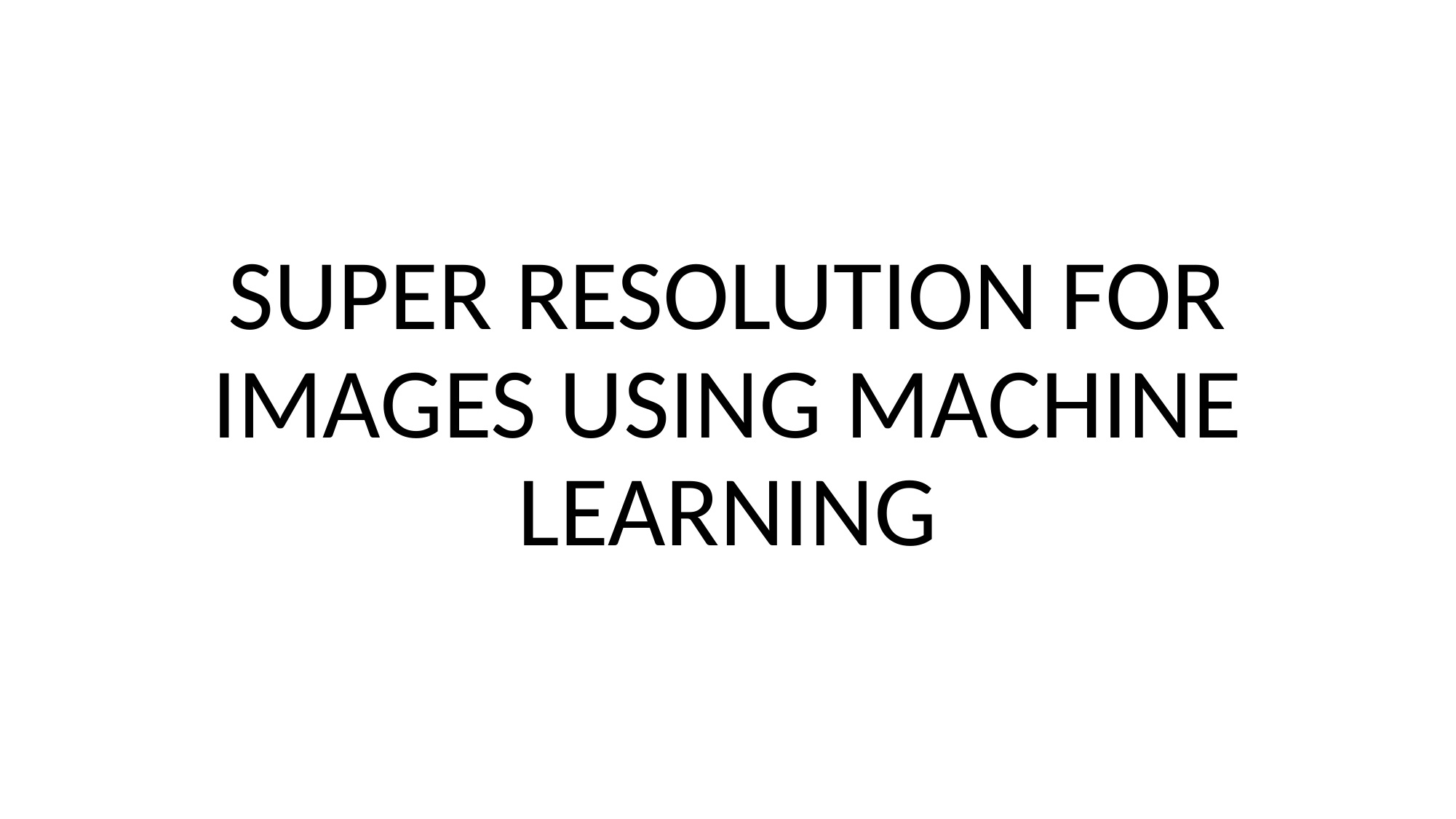

# SUPER RESOLUTION FOR IMAGES USING MACHINE LEARNING